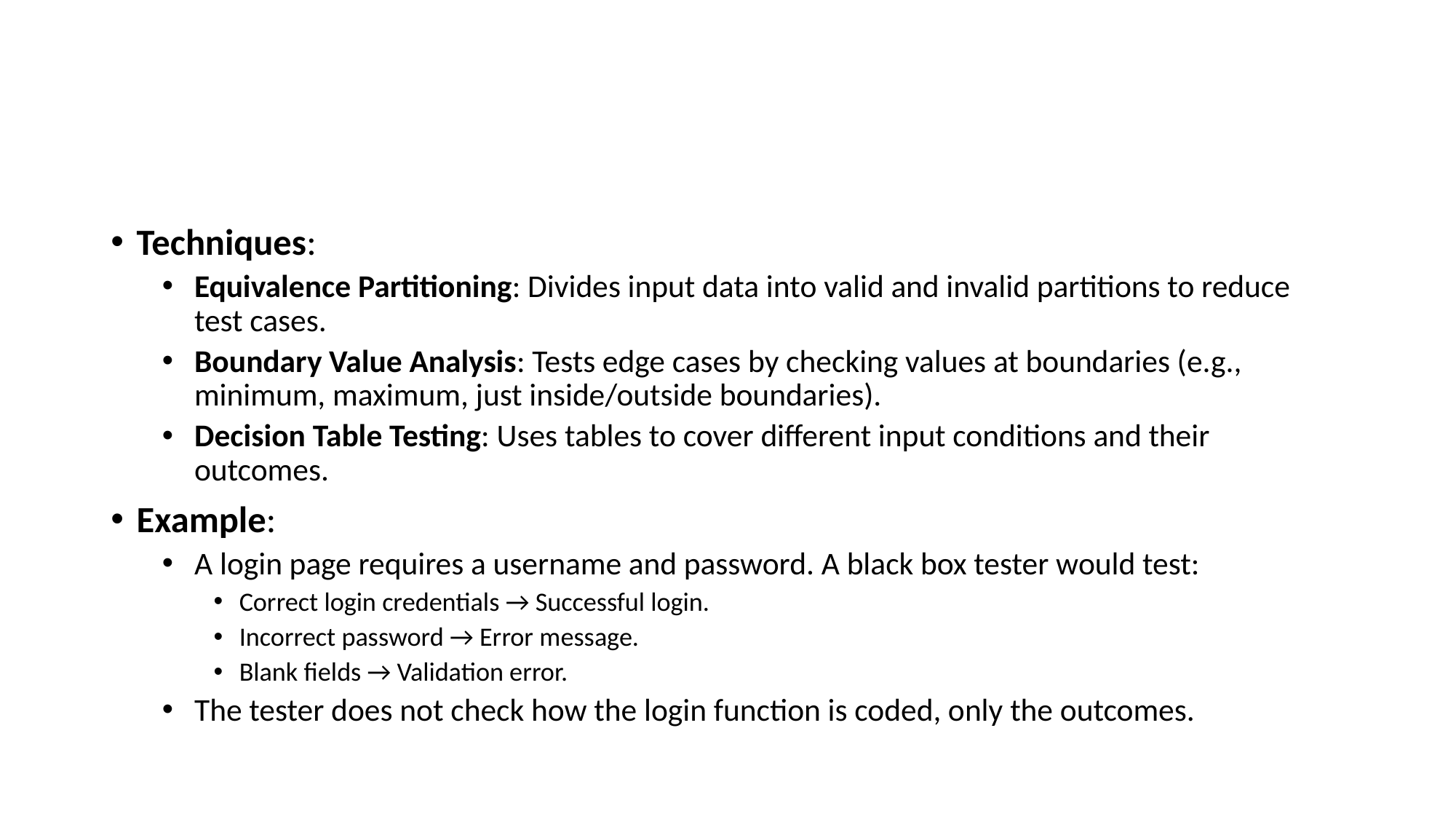

#
Techniques:
Equivalence Partitioning: Divides input data into valid and invalid partitions to reduce test cases.
Boundary Value Analysis: Tests edge cases by checking values at boundaries (e.g., minimum, maximum, just inside/outside boundaries).
Decision Table Testing: Uses tables to cover different input conditions and their outcomes.
Example:
A login page requires a username and password. A black box tester would test:
Correct login credentials → Successful login.
Incorrect password → Error message.
Blank fields → Validation error.
The tester does not check how the login function is coded, only the outcomes.